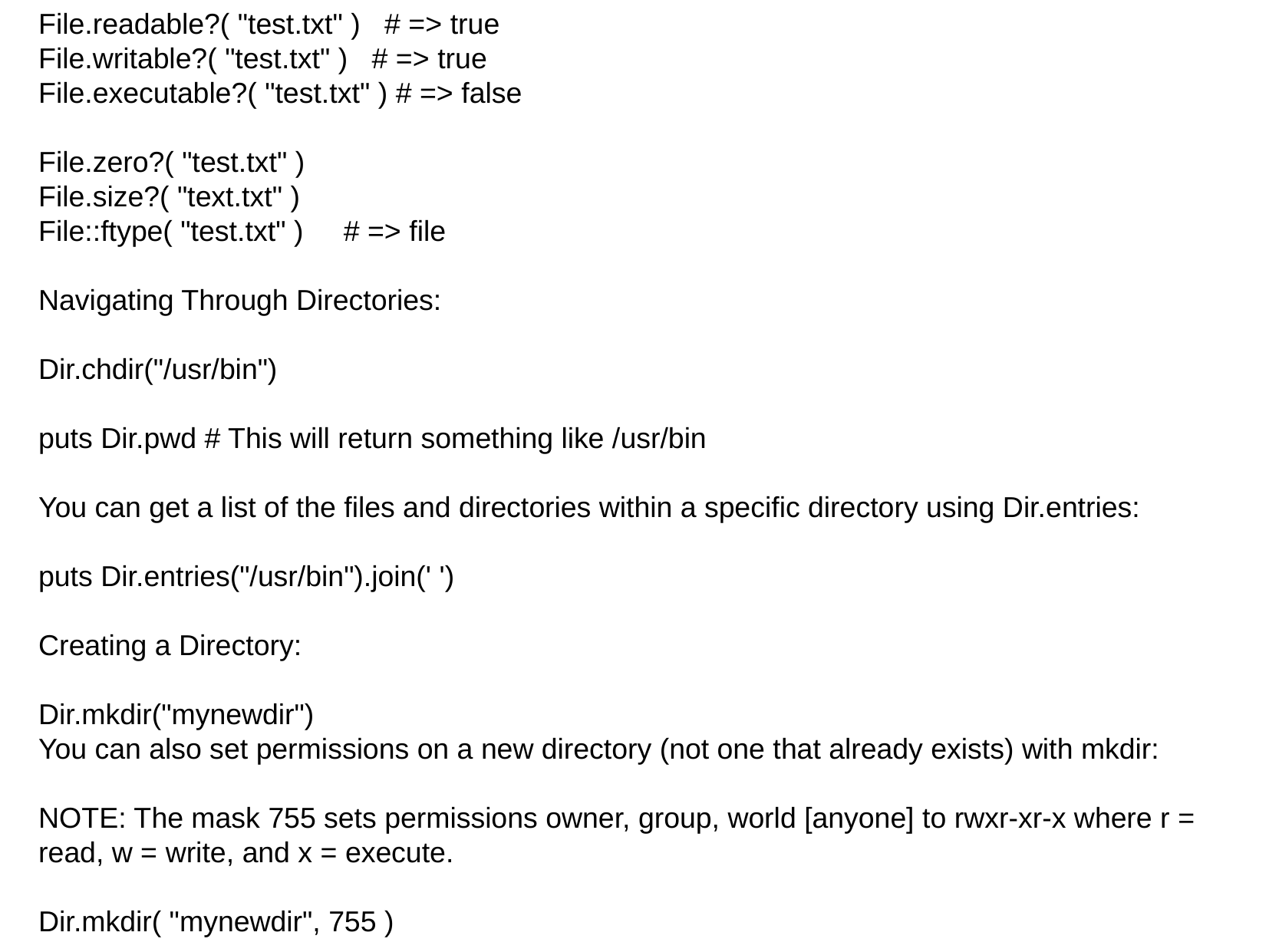

File.readable?( "test.txt" )   # => true
File.writable?( "test.txt" )   # => true
File.executable?( "test.txt" ) # => false

File.zero?( "test.txt" )
File.size?( "text.txt" )
File::ftype( "test.txt" )     # => file

Navigating Through Directories:

Dir.chdir("/usr/bin")

puts Dir.pwd # This will return something like /usr/bin

You can get a list of the files and directories within a specific directory using Dir.entries:

puts Dir.entries("/usr/bin").join(' ')

Creating a Directory:

Dir.mkdir("mynewdir")
You can also set permissions on a new directory (not one that already exists) with mkdir:

NOTE: The mask 755 sets permissions owner, group, world [anyone] to rwxr-xr-x where r = read, w = write, and x = execute.

Dir.mkdir( "mynewdir", 755 )